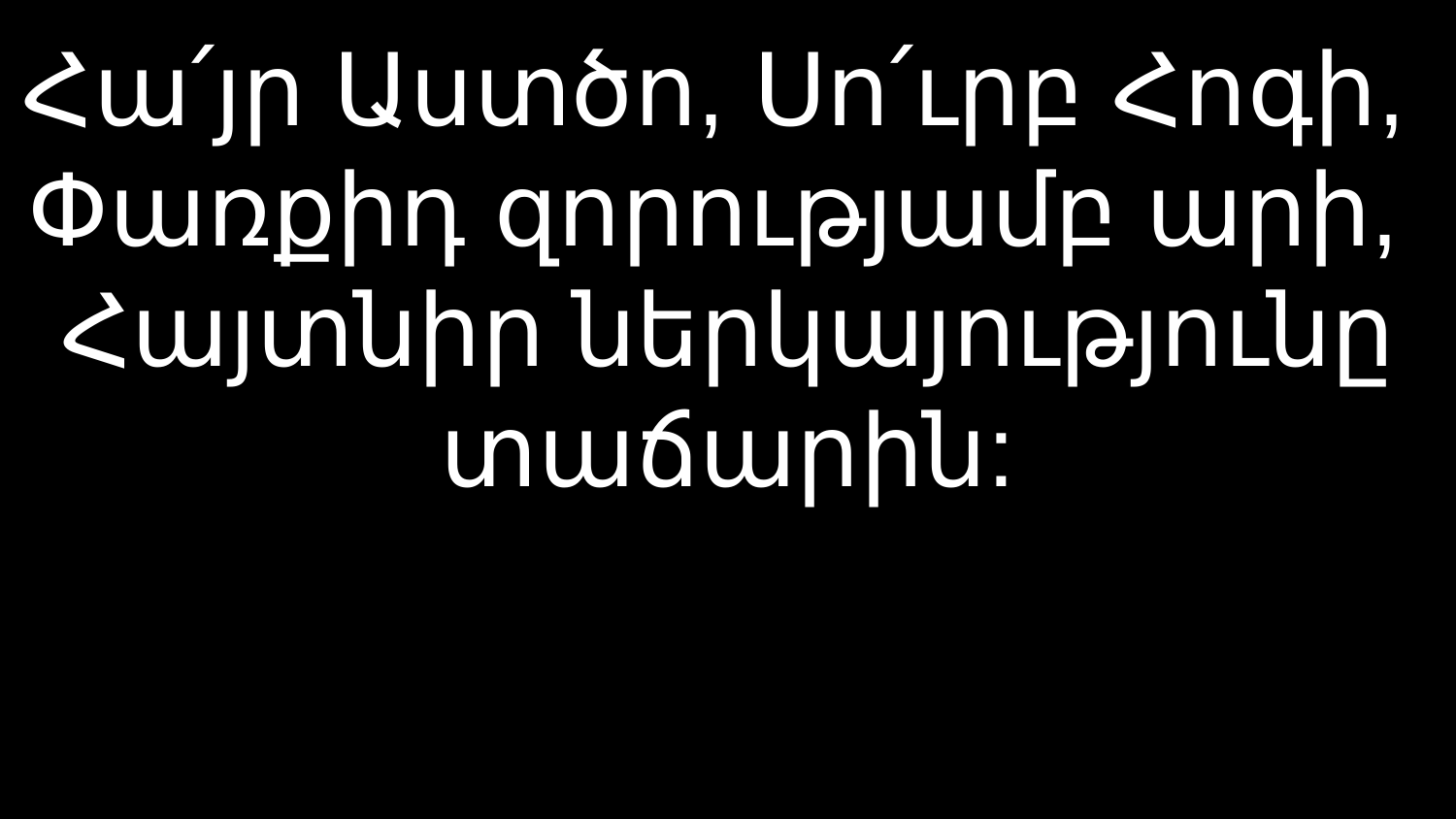

# Հա՛յր Աստծո, Սո՛ւրբ Հոգի, Փառքիդ զորությամբ արի, Հայտնիր ներկայությունը տաճարին: